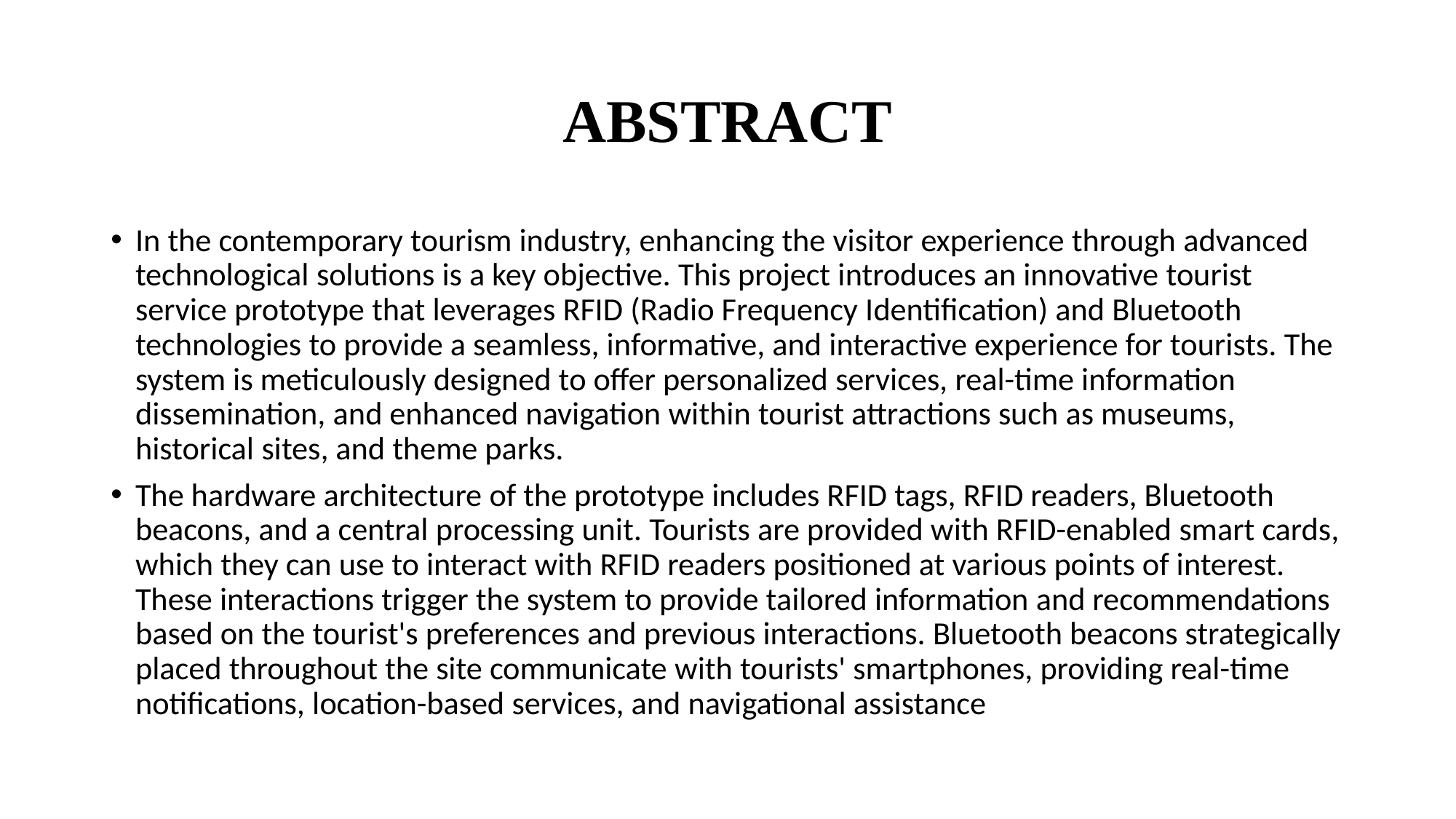

# ABSTRACT
In the contemporary tourism industry, enhancing the visitor experience through advanced technological solutions is a key objective. This project introduces an innovative tourist service prototype that leverages RFID (Radio Frequency Identification) and Bluetooth technologies to provide a seamless, informative, and interactive experience for tourists. The system is meticulously designed to offer personalized services, real-time information dissemination, and enhanced navigation within tourist attractions such as museums, historical sites, and theme parks.
The hardware architecture of the prototype includes RFID tags, RFID readers, Bluetooth beacons, and a central processing unit. Tourists are provided with RFID-enabled smart cards, which they can use to interact with RFID readers positioned at various points of interest. These interactions trigger the system to provide tailored information and recommendations based on the tourist's preferences and previous interactions. Bluetooth beacons strategically placed throughout the site communicate with tourists' smartphones, providing real-time notifications, location-based services, and navigational assistance